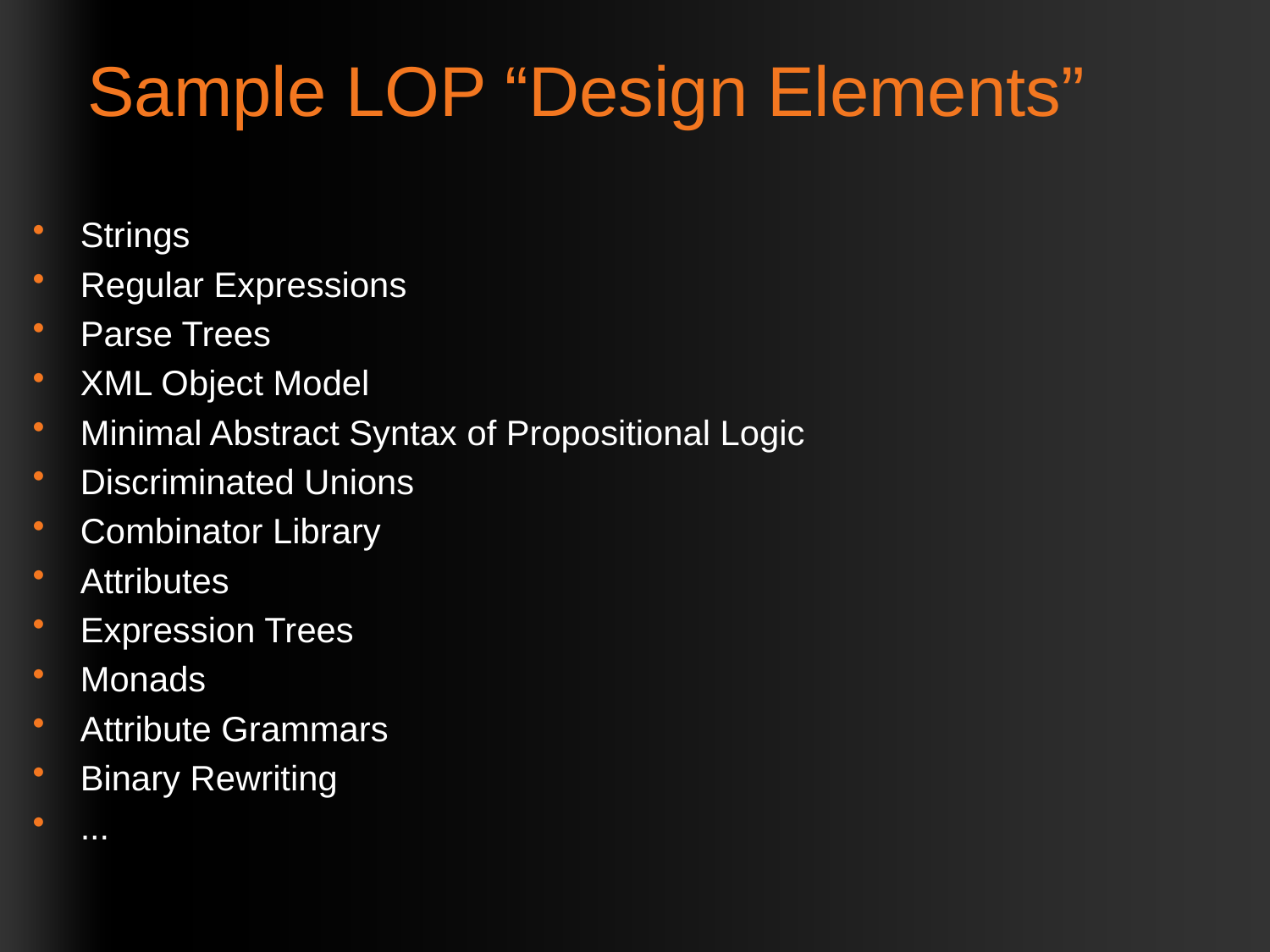

# Sample LOP “Design Elements”
Strings
Regular Expressions
Parse Trees
XML Object Model
Minimal Abstract Syntax of Propositional Logic
Discriminated Unions
Combinator Library
Attributes
Expression Trees
Monads
Attribute Grammars
Binary Rewriting
...